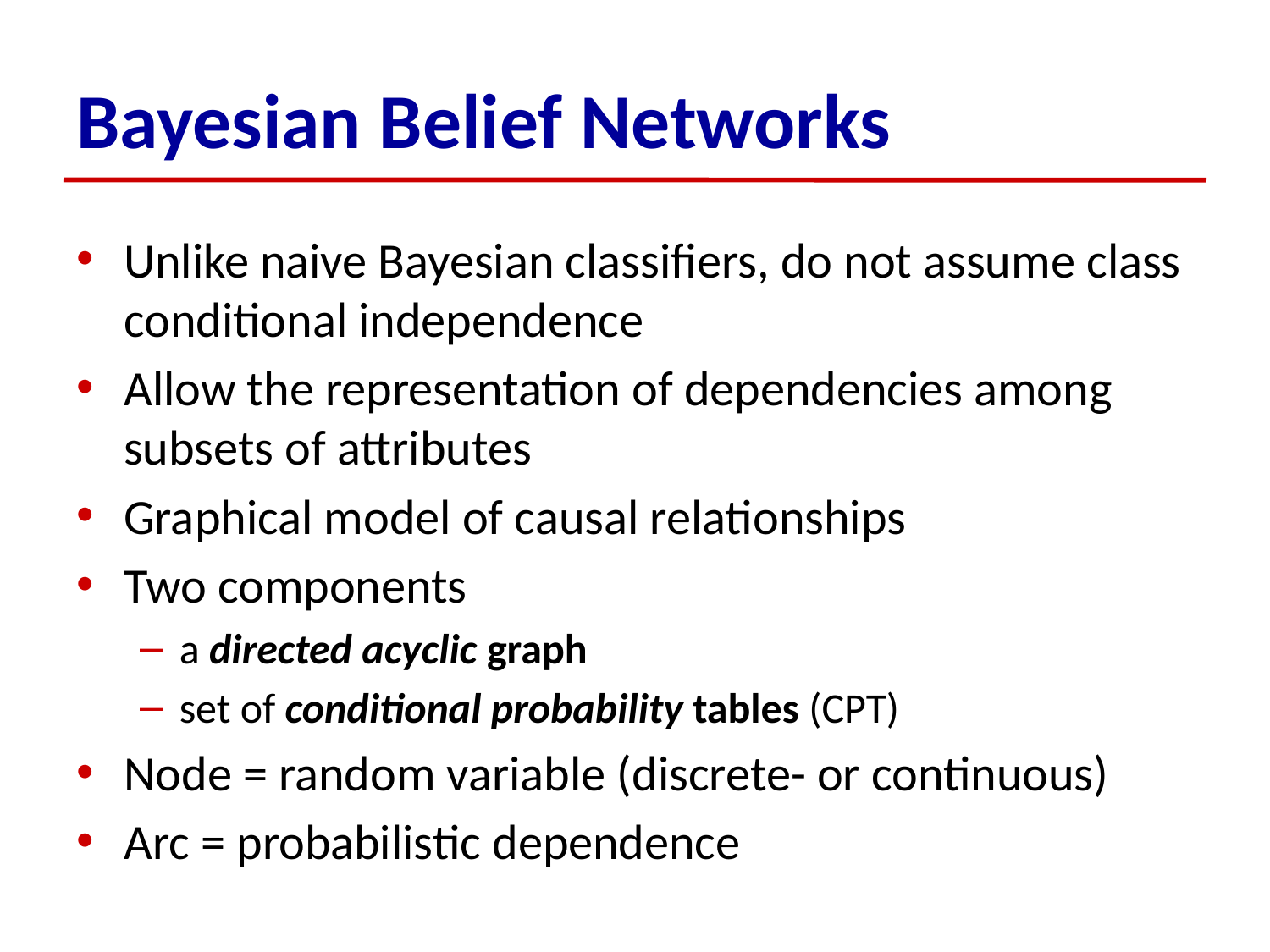

# Bayesian Belief Networks
Unlike naive Bayesian classifiers, do not assume class conditional independence
Allow the representation of dependencies among subsets of attributes
Graphical model of causal relationships
Two components
a directed acyclic graph
set of conditional probability tables (CPT)
Node = random variable (discrete- or continuous)
Arc = probabilistic dependence